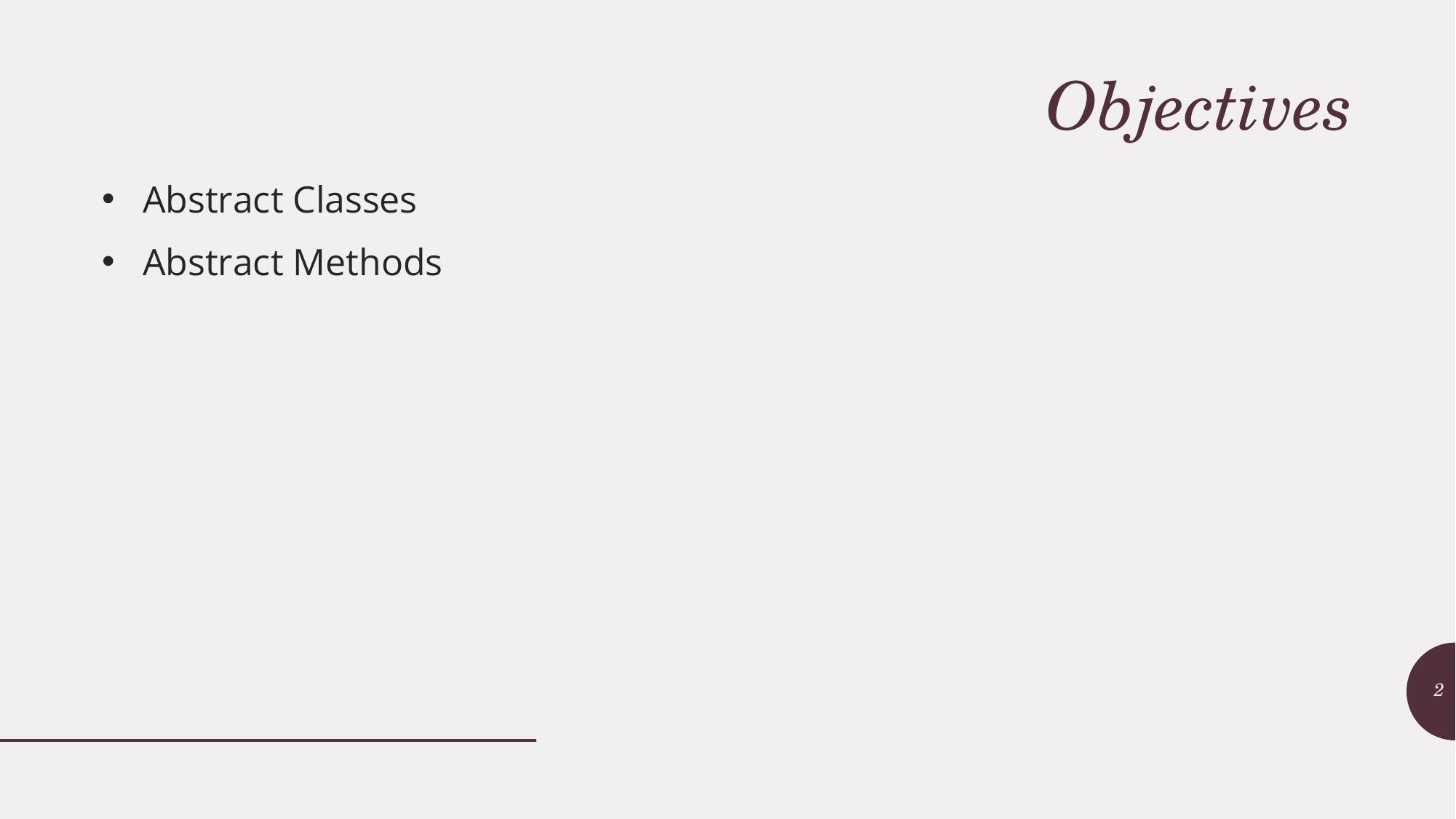

# Objectives
Abstract Classes
Abstract Methods
2